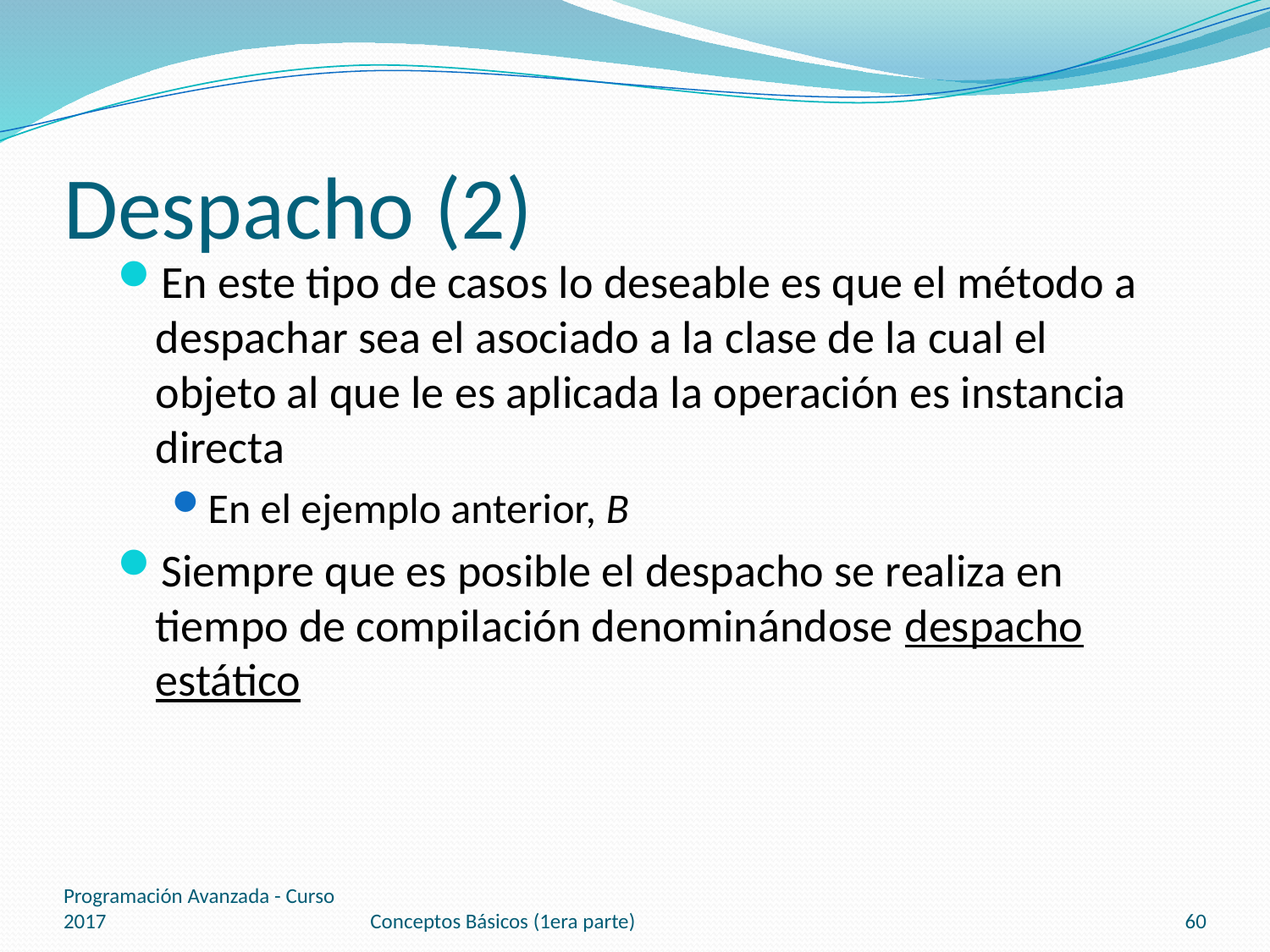

# Despacho (2)
En este tipo de casos lo deseable es que el método a despachar sea el asociado a la clase de la cual el objeto al que le es aplicada la operación es instancia directa
En el ejemplo anterior, B
Siempre que es posible el despacho se realiza en tiempo de compilación denominándose despacho estático
Programación Avanzada - Curso 2017
Conceptos Básicos (1era parte)
60